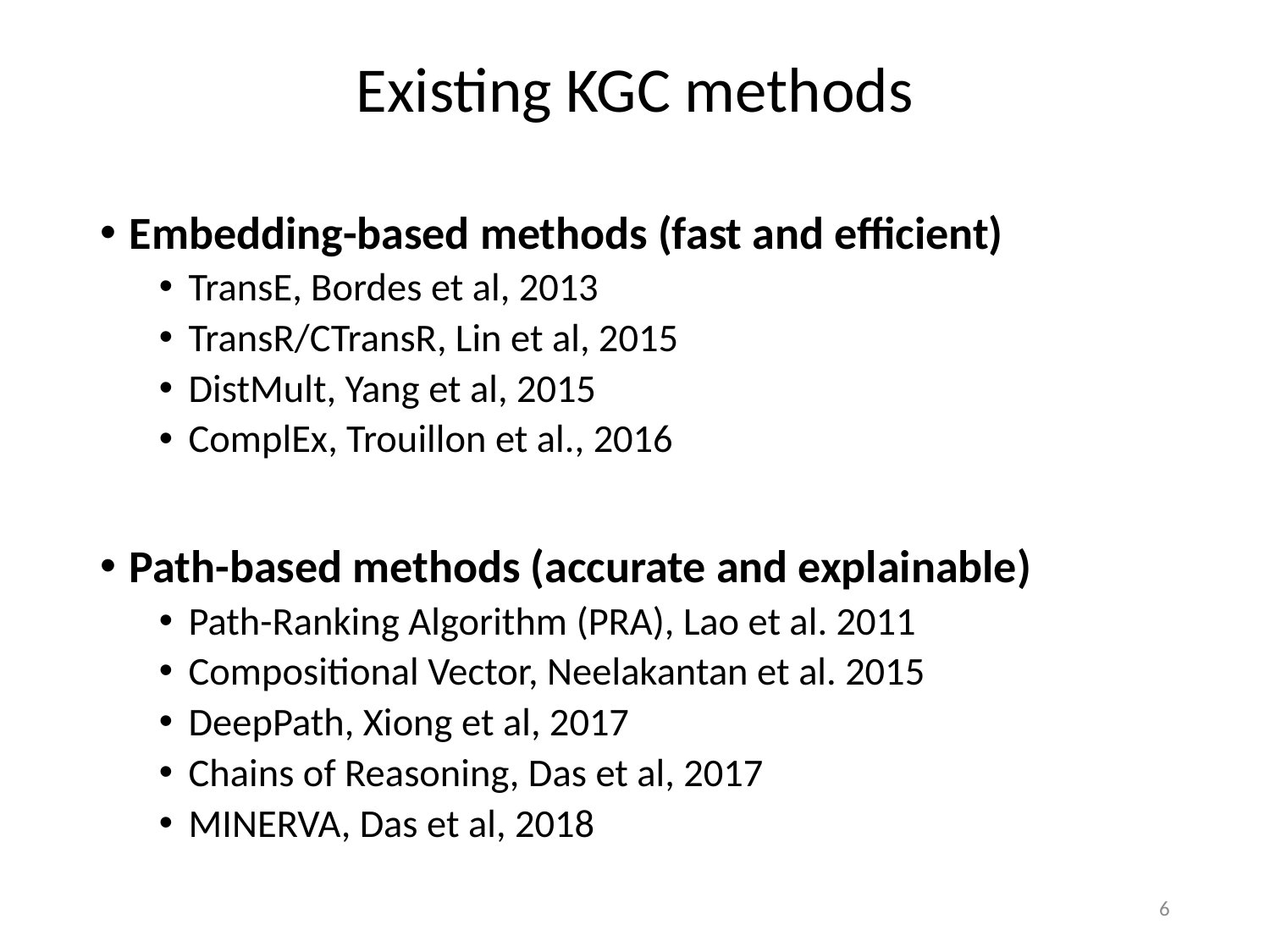

# Existing KGC methods
Embedding-based methods (fast and efficient)
TransE, Bordes et al, 2013
TransR/CTransR, Lin et al, 2015
DistMult, Yang et al, 2015
ComplEx, Trouillon et al., 2016

Path-based methods (accurate and explainable)
Path-Ranking Algorithm (PRA), Lao et al. 2011
Compositional Vector, Neelakantan et al. 2015
DeepPath, Xiong et al, 2017
Chains of Reasoning, Das et al, 2017
MINERVA, Das et al, 2018

6